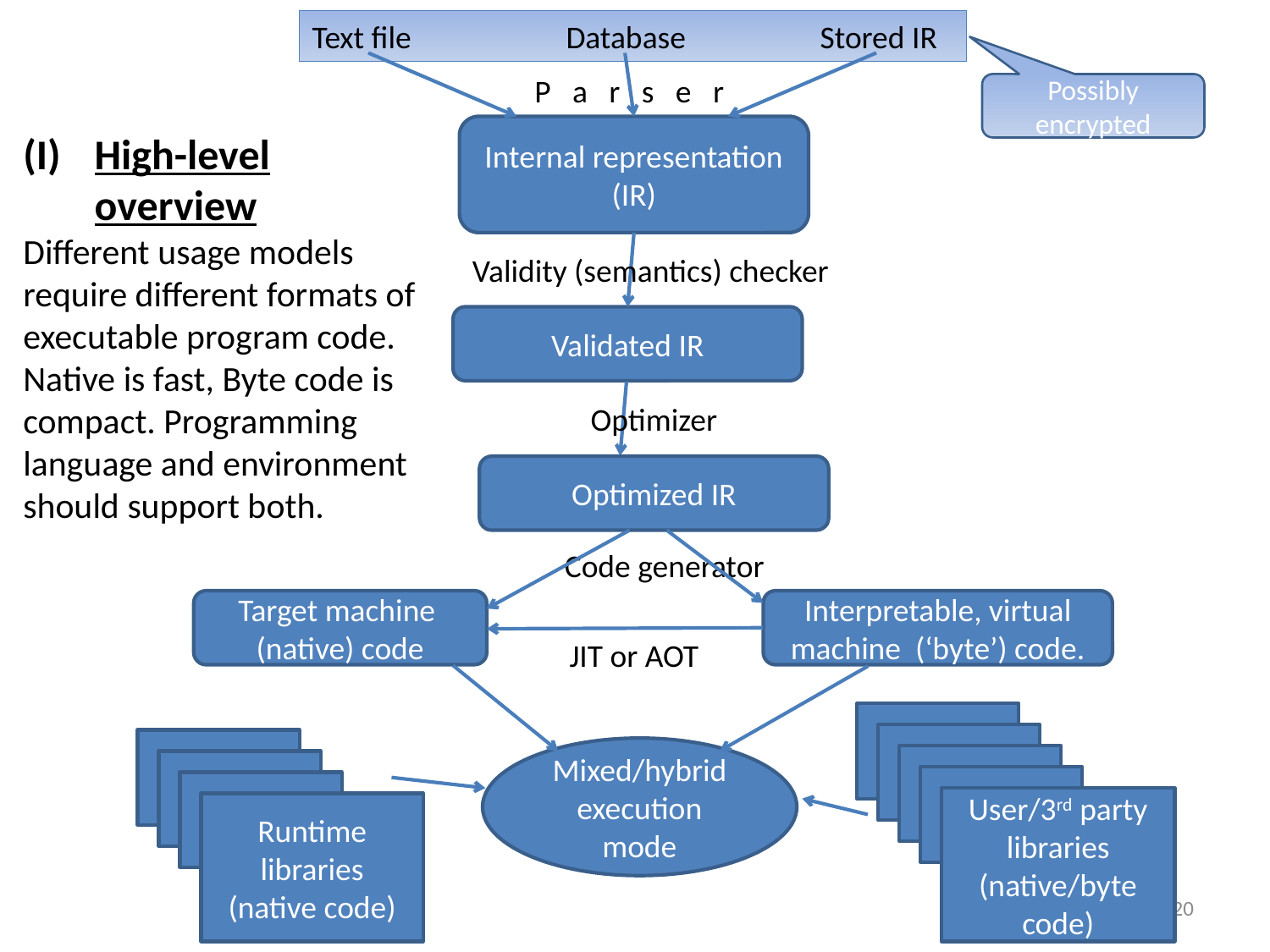

Text file		Database		Stored IR
P   a   r   s   e   r
Possibly encrypted
Internal representation (IR)
High-level overview
Different usage models require different formats of executable program code. Native is fast, Byte code is compact. Programming language and environment should support both.
Validity (semantics) checker
Validated IR
Optimizer
Optimized IR
Code generator
Target machine
(native) code
Interpretable, virtual machine  (‘byte’) code.
JIT or AOT

Mixed/hybrid execution mode

User/3rd party libraries (native/byte code)
Runtime libraries (native code)
20